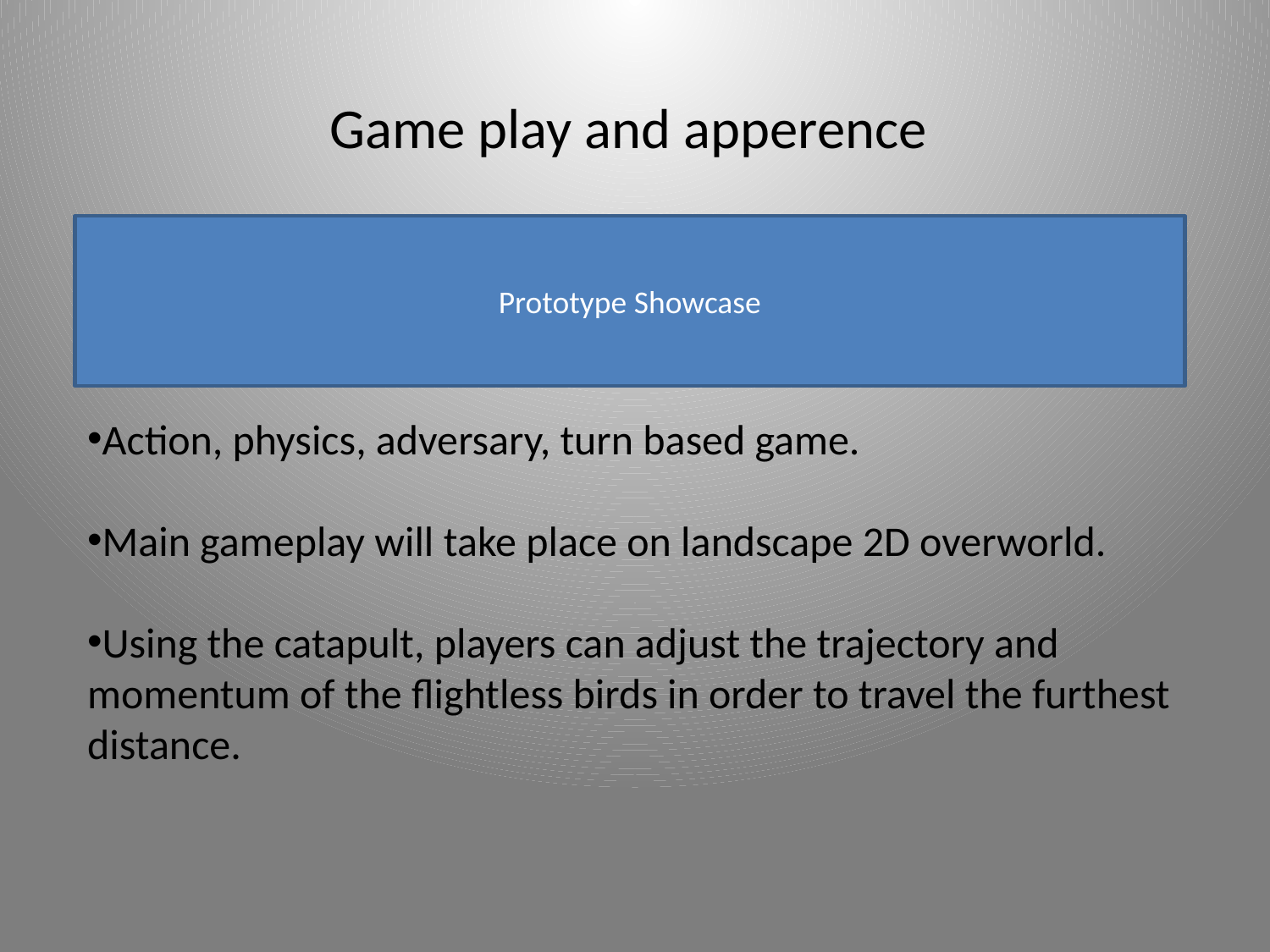

Game play and apperence
Prototype Showcase
Action, physics, adversary, turn based game.

Main gameplay will take place on landscape 2D overworld.

Using the catapult, players can adjust the trajectory and momentum of the flightless birds in order to travel the furthest distance.